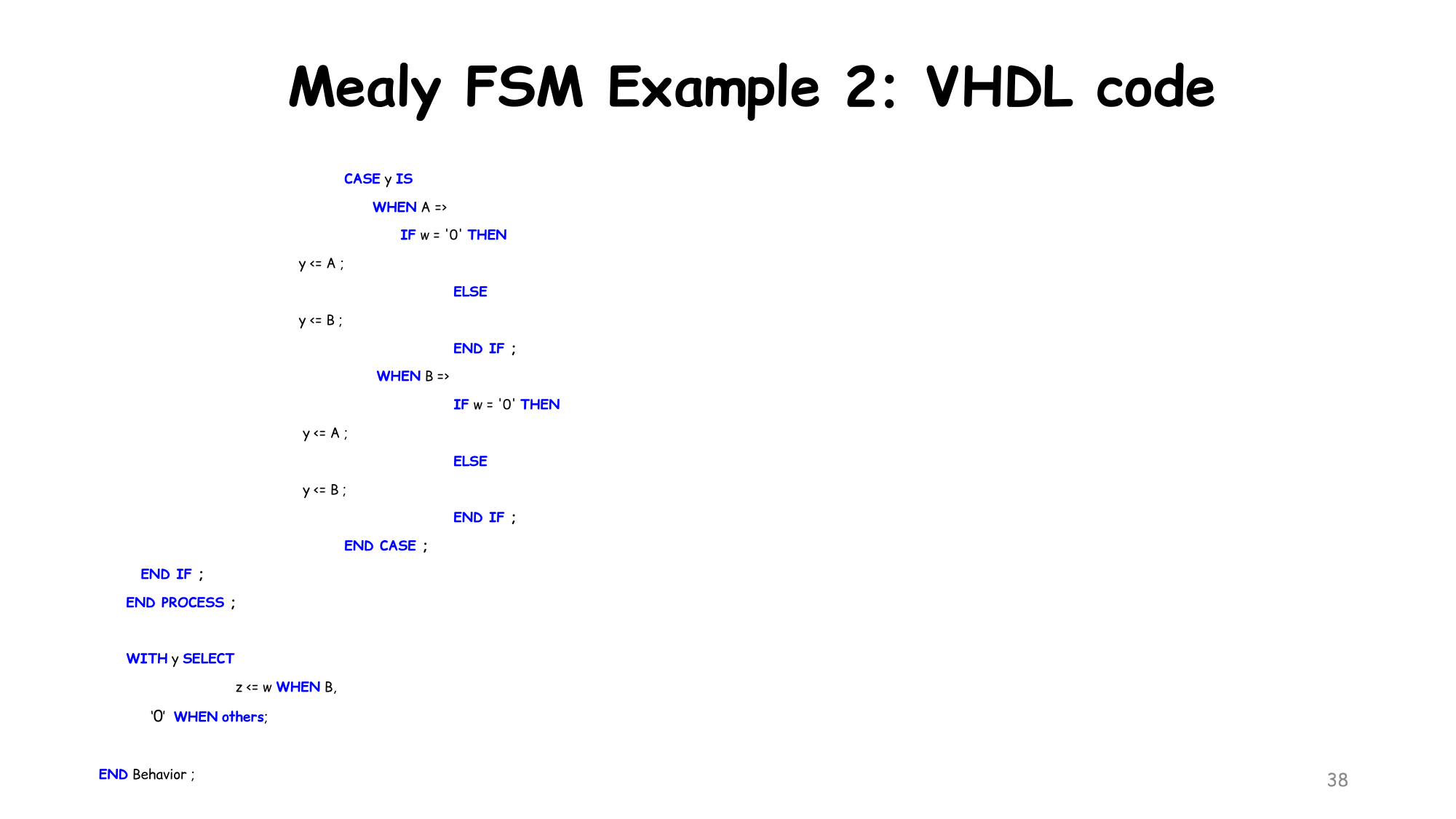

# Mealy FSM Example 2: VHDL code
			CASE y IS
			       WHEN A =>
			              IF w = '0' THEN
                                                  y <= A ;
				ELSE
                                                  y <= B ;
				END IF ;
			        WHEN B =>
				IF w = '0' THEN
                                                   y <= A ;
				ELSE
                                                   y <= B ;
			        	END IF ;
			END CASE ;
       END IF ;
	END PROCESS ;

	WITH y SELECT
		z <= w WHEN B,
             ‘0’  WHEN others;

END Behavior ;

38